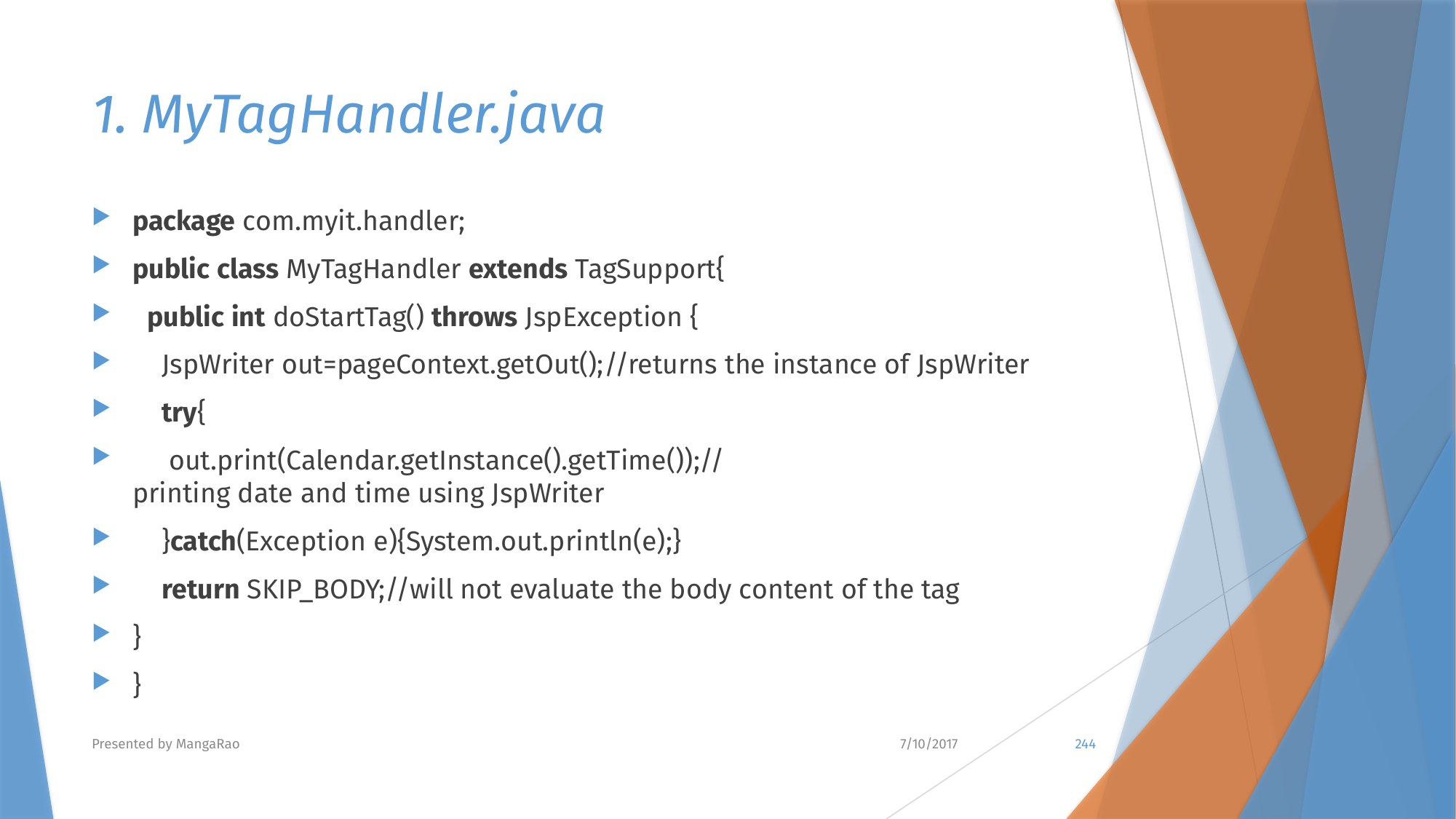

# 1. MyTagHandler.java
package com.myit.handler;
public class MyTagHandler extends TagSupport{
  public int doStartTag() throws JspException {
    JspWriter out=pageContext.getOut();//returns the instance of JspWriter
    try{
     out.print(Calendar.getInstance().getTime());//printing date and time using JspWriter
    }catch(Exception e){System.out.println(e);}
    return SKIP_BODY;//will not evaluate the body content of the tag
}
}

Presented by MangaRao
7/10/2017
244